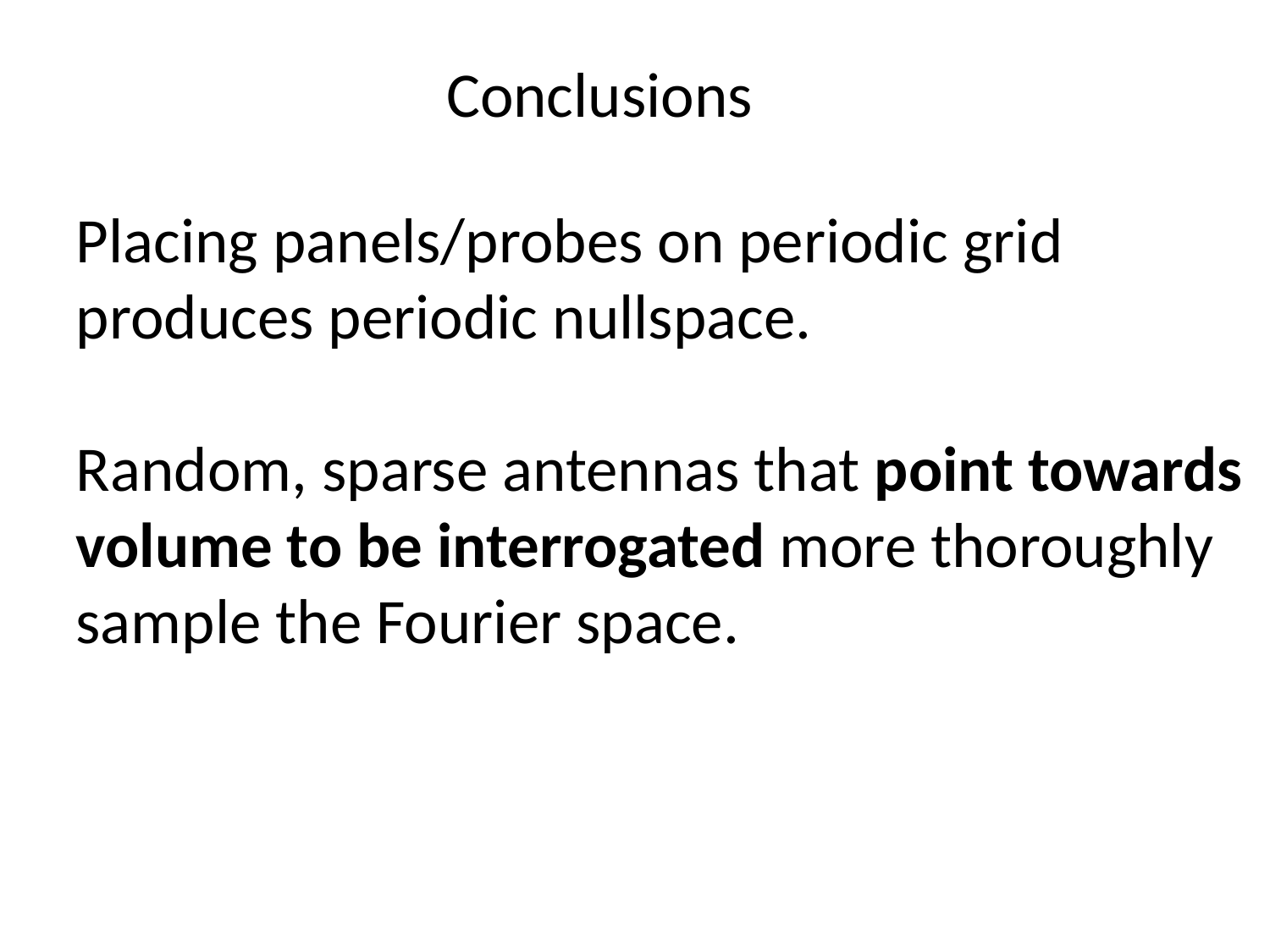

Conclusions
Placing panels/probes on periodic grid produces periodic nullspace.

Random, sparse antennas that point towards volume to be interrogated more thoroughly sample the Fourier space.